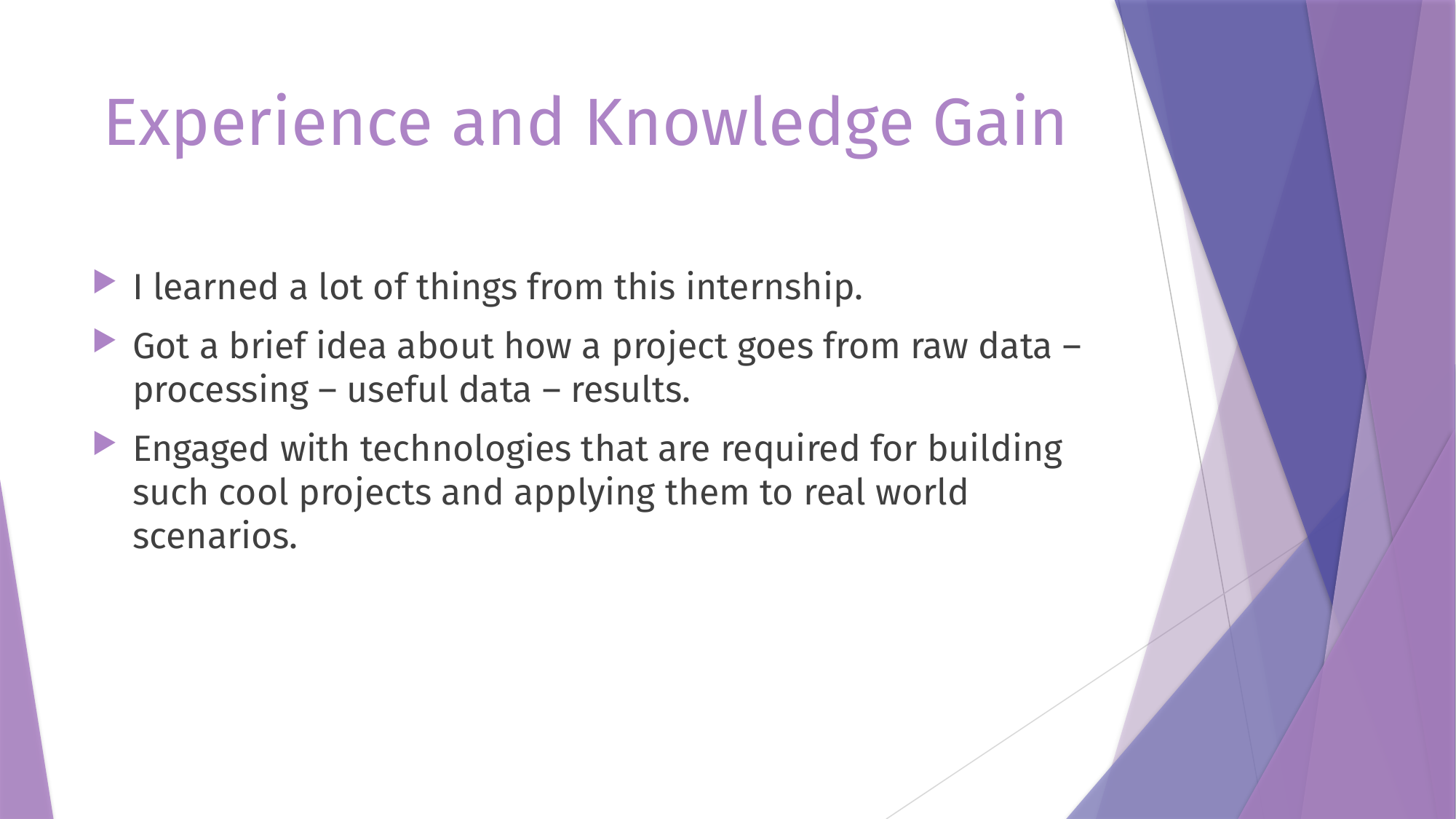

# Experience and Knowledge Gain
I learned a lot of things from this internship.
Got a brief idea about how a project goes from raw data – processing – useful data – results.
Engaged with technologies that are required for building such cool projects and applying them to real world scenarios.